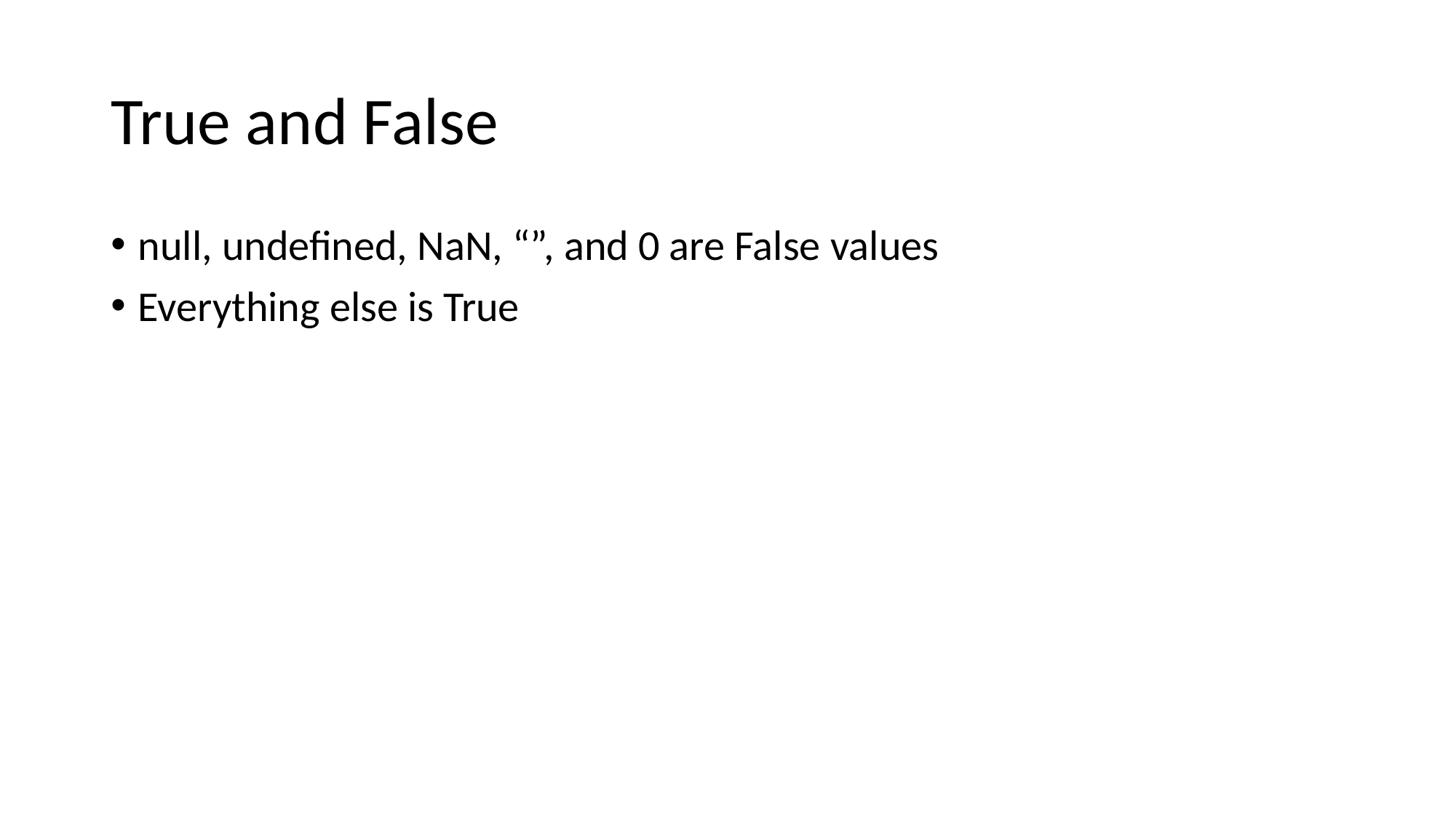

# True and False
null, undefined, NaN, “”, and 0 are False values
Everything else is True